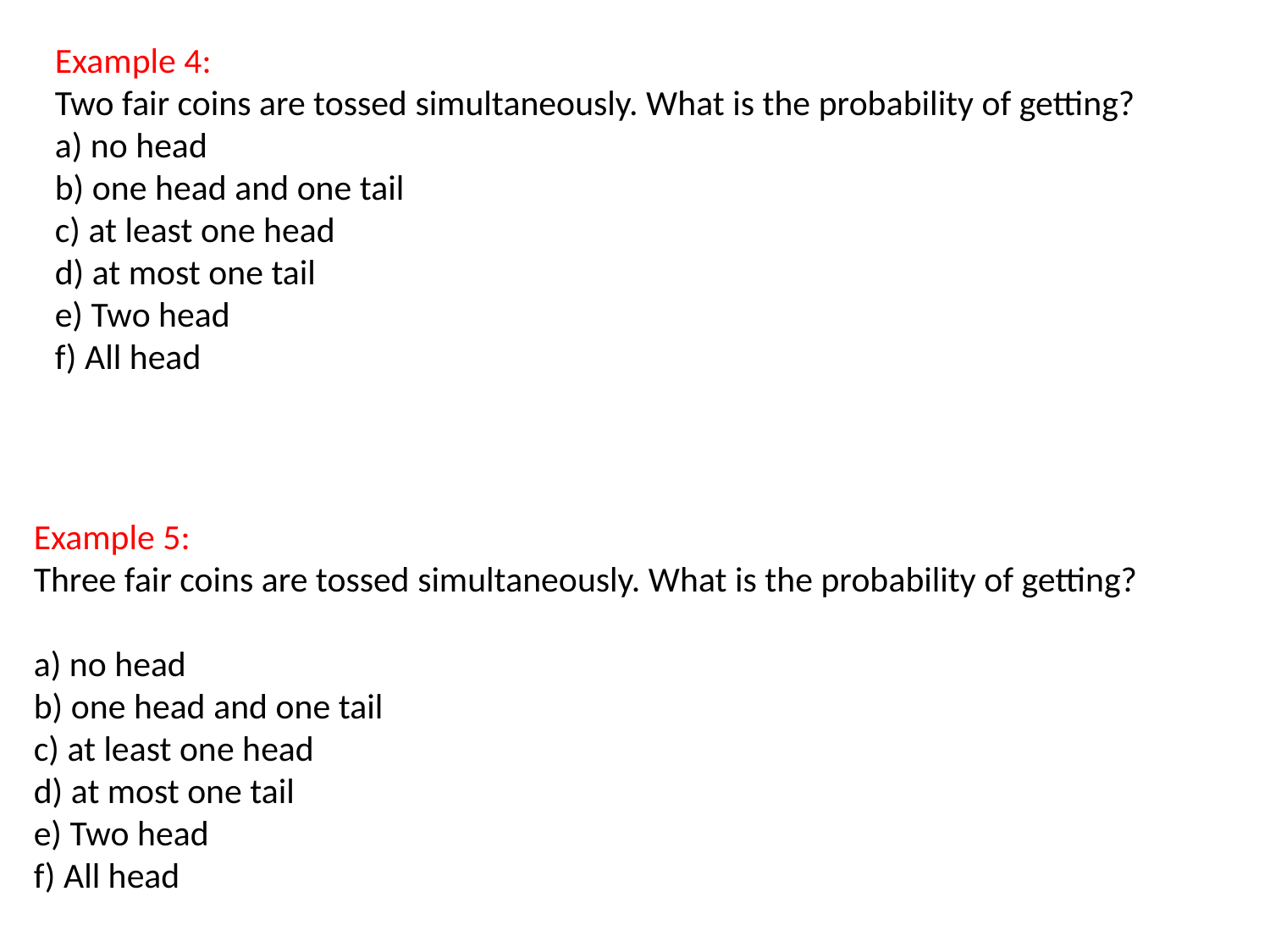

Example 4:
Two fair coins are tossed simultaneously. What is the probability of getting?
a) no head
b) one head and one tail
c) at least one head
d) at most one tail
e) Two head
f) All head
Example 5:
Three fair coins are tossed simultaneously. What is the probability of getting?

a) no head
b) one head and one tail
c) at least one head
d) at most one tail
e) Two head
f) All head